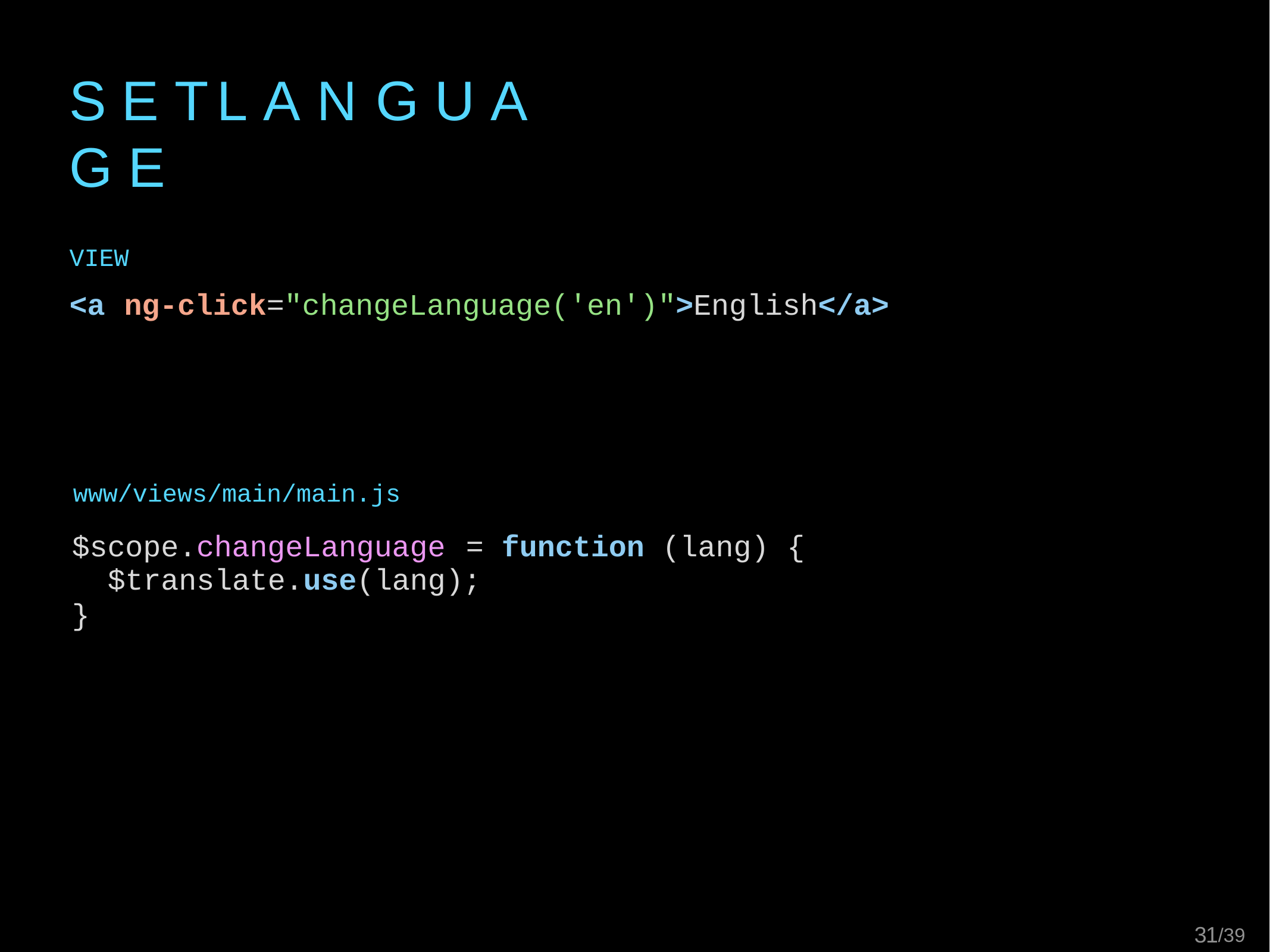

# S E T	L A N G U A G E
VIEW
<a	ng-click="changeLanguage('en')">English</a>
www/views/main/main.js
$scope.changeLanguage	=	function	(lang) {
$translate.use(lang);
}
31/39